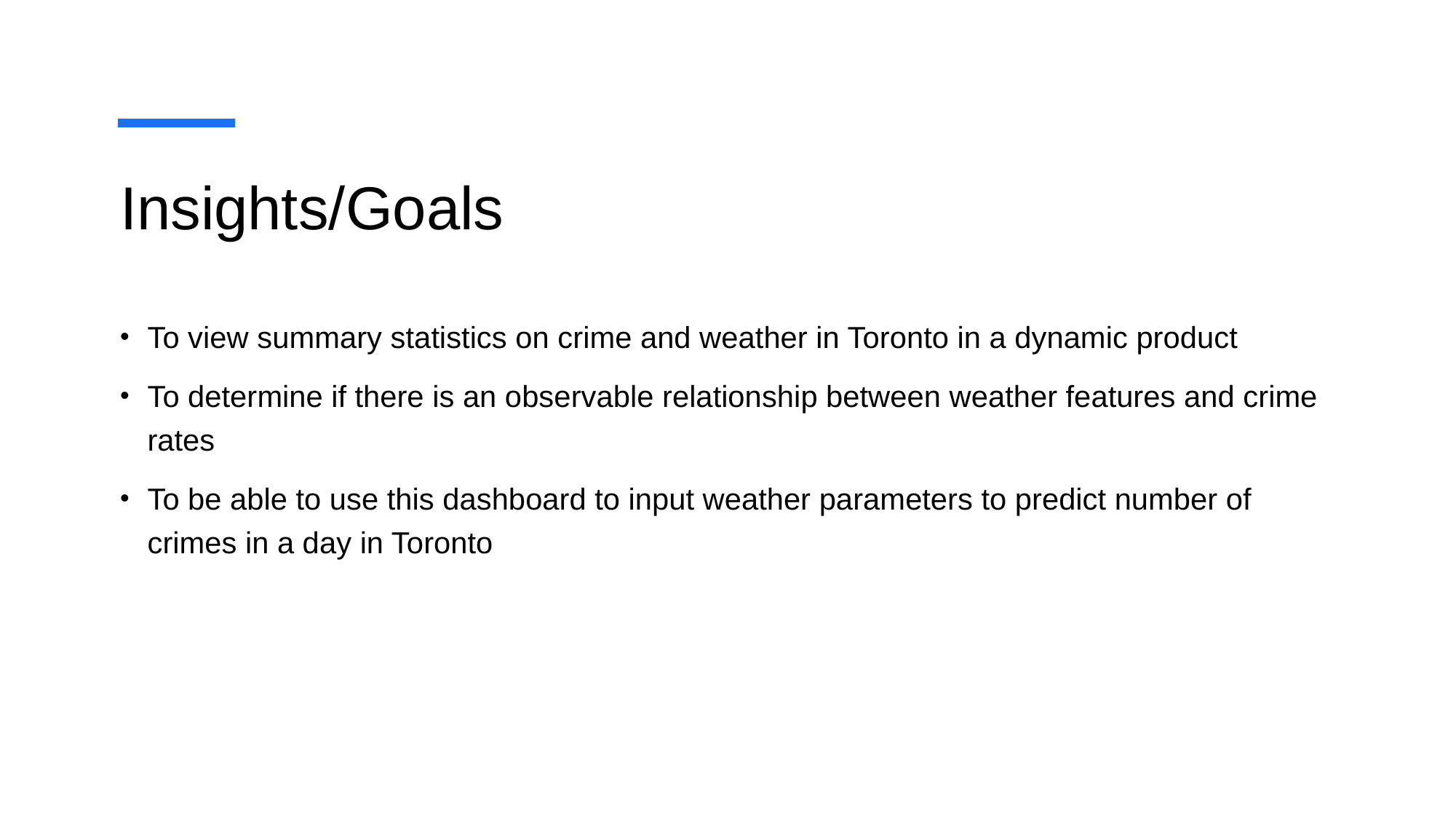

# Insights/Goals
To view summary statistics on crime and weather in Toronto in a dynamic product
To determine if there is an observable relationship between weather features and crime rates
To be able to use this dashboard to input weather parameters to predict number of crimes in a day in Toronto